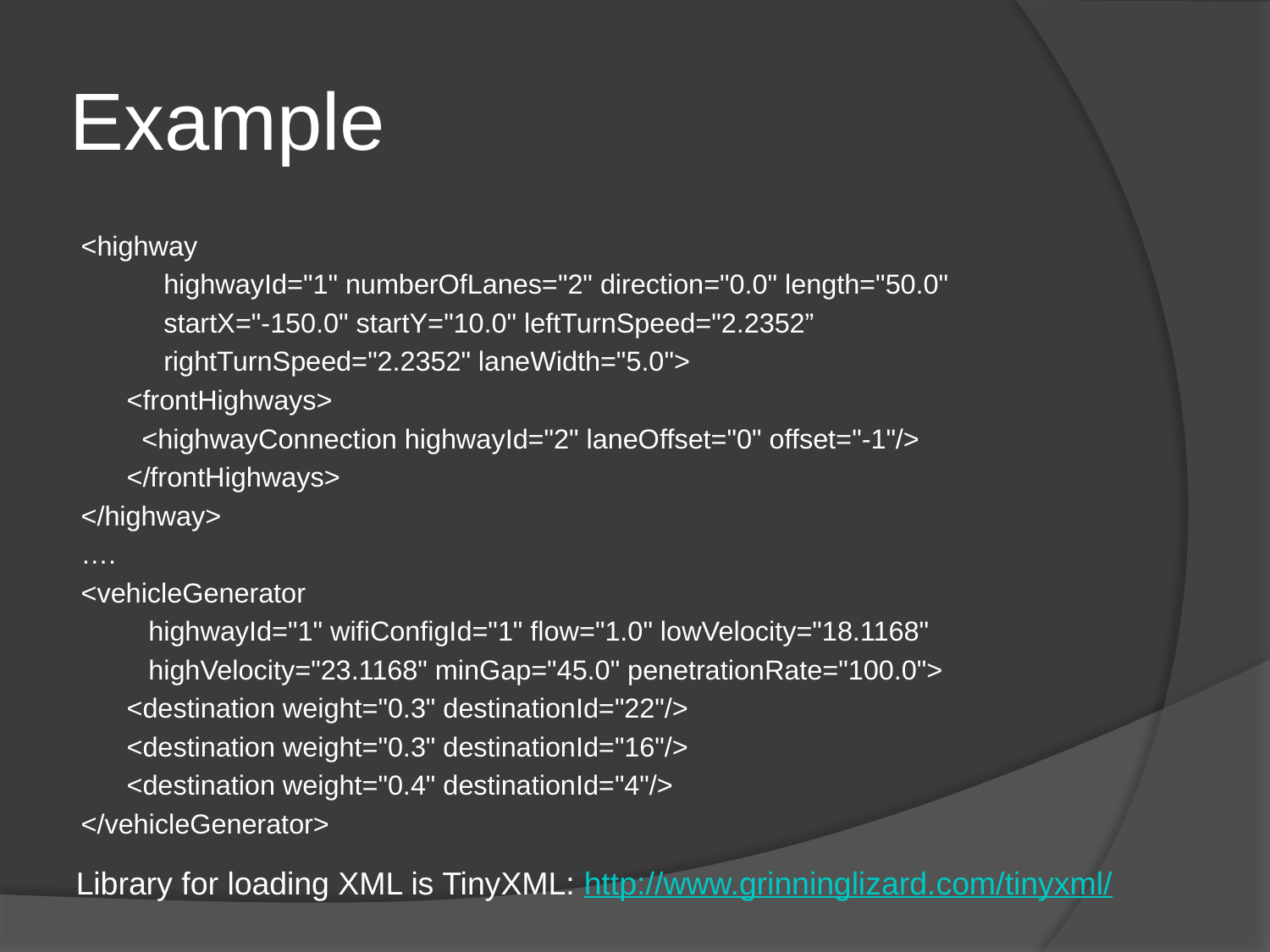

# Example
<highway
	    highwayId="1" numberOfLanes="2" direction="0.0" length="50.0"
	    startX="-150.0" startY="10.0" leftTurnSpeed="2.2352”
	    rightTurnSpeed="2.2352" laneWidth="5.0">
      <frontHighways>
        <highwayConnection highwayId="2" laneOffset="0" offset="-1"/>
      </frontHighways>
</highway>
….
<vehicleGenerator
	  highwayId="1" wifiConfigId="1" flow="1.0" lowVelocity="18.1168"
	  highVelocity="23.1168" minGap="45.0" penetrationRate="100.0">
      <destination weight="0.3" destinationId="22"/>
      <destination weight="0.3" destinationId="16"/>
      <destination weight="0.4" destinationId="4"/>
</vehicleGenerator>
Library for loading XML is TinyXML: http://www.grinninglizard.com/tinyxml/